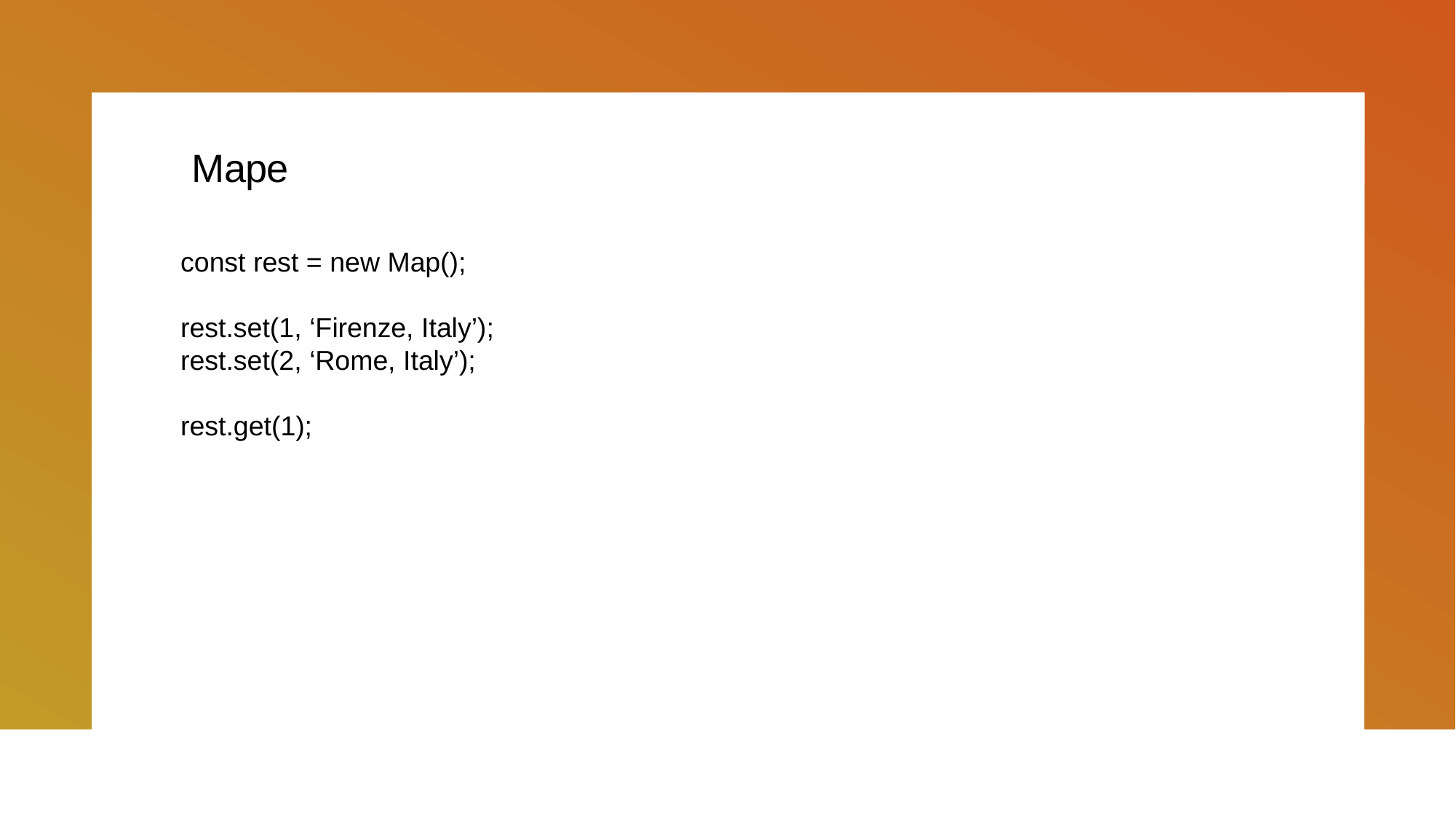

# Mape
const rest = new Map();

rest.set(1, ‘Firenze, Italy’);
rest.set(2, ‘Rome, Italy’);

rest.get(1);